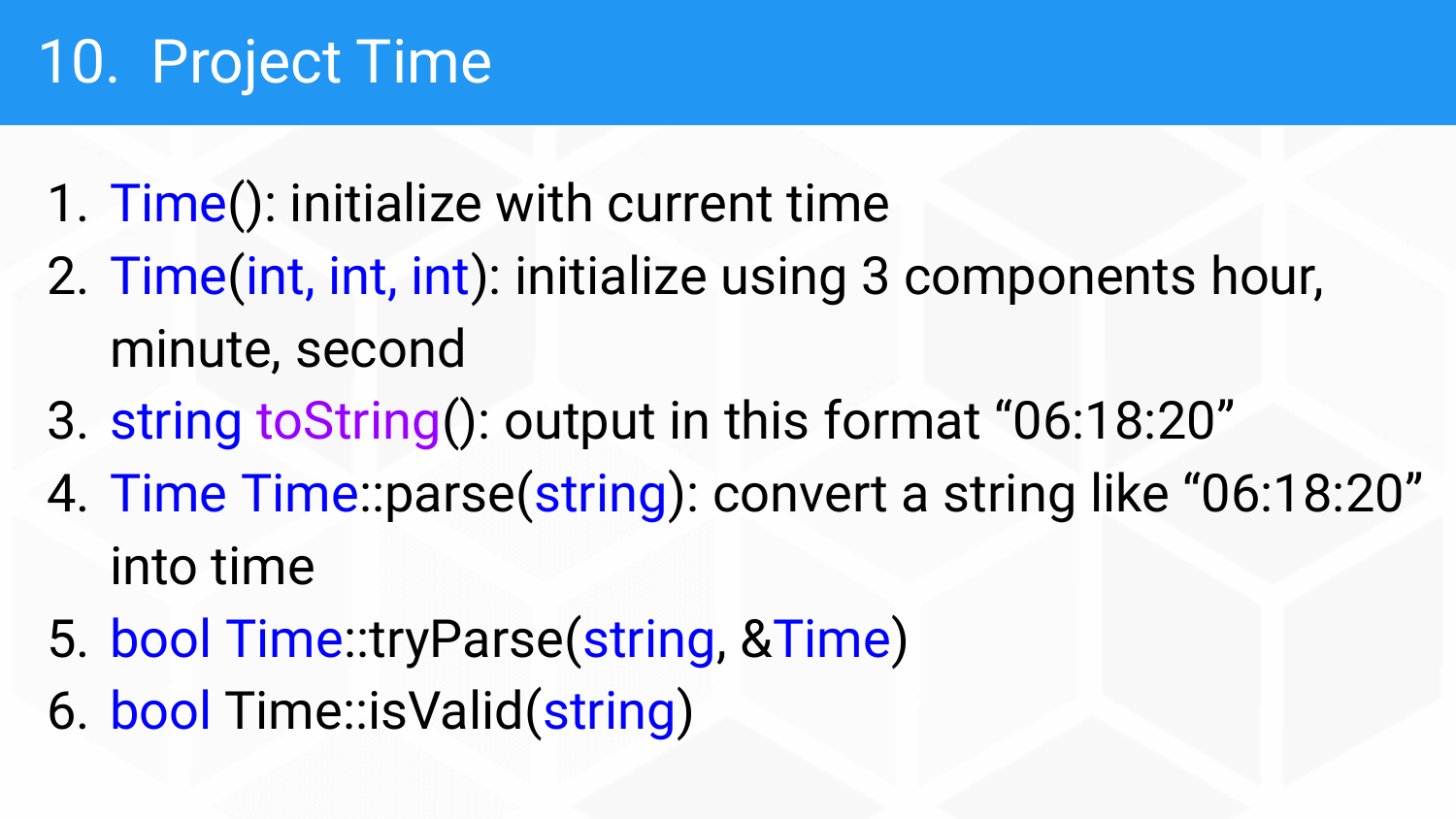

# 10.  Project Time
Time(): initialize with current time
Time(int, int, int): initialize using 3 components hour, minute, second
string toString(): output in this format “06:18:20”
Time Time::parse(string): convert a string like “06:18:20” into time
bool Time::tryParse(string, &Time)
bool Time::isValid(string)